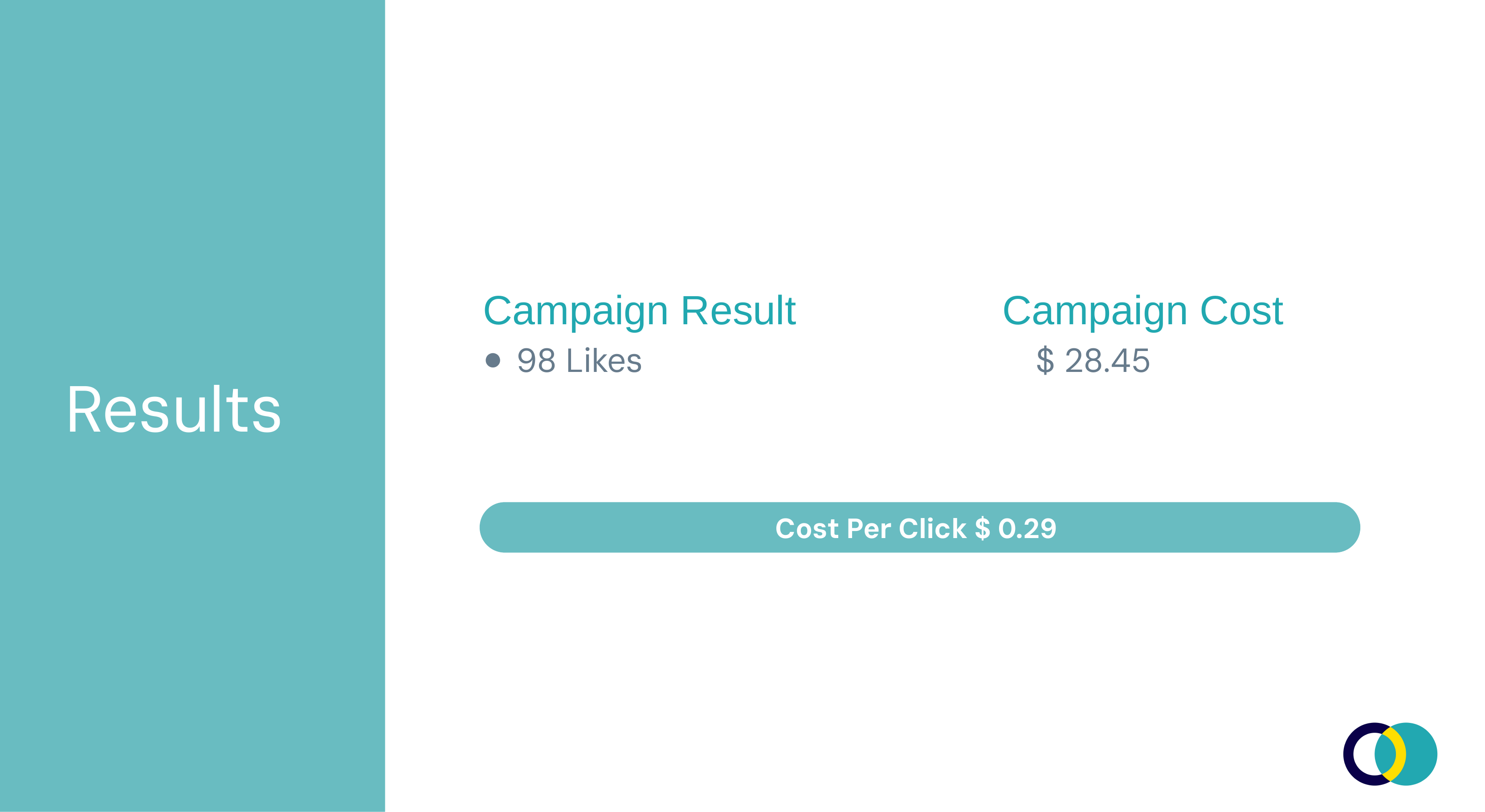

Campaign Result
98 Likes

Campaign Cost
$ 28.45
# Results

Cost Per Click $ 0.29